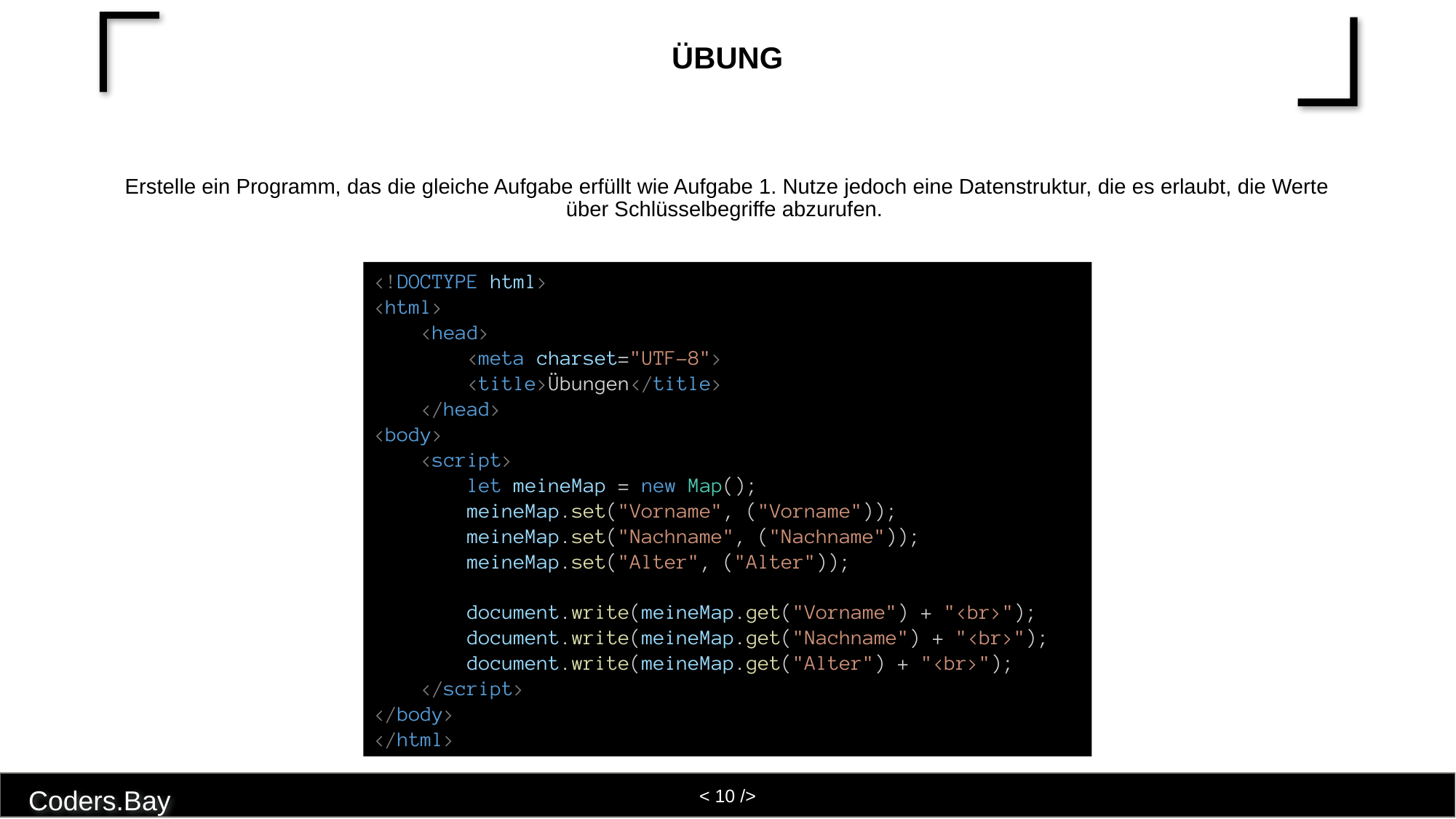

# Übung
Erstelle ein Programm, das die gleiche Aufgabe erfüllt wie Aufgabe 1. Nutze jedoch eine Datenstruktur, die es erlaubt, die Werte über Schlüsselbegriffe abzurufen.
<!DOCTYPE html>
<html>
    <head>
        <meta charset="UTF-8">
        <title>Übungen</title>
    </head>
<body>
    <script>
        let meineMap = new Map();
        meineMap.set("Vorname", ("Vorname"));
        meineMap.set("Nachname", ("Nachname"));
        meineMap.set("Alter", ("Alter"));
        document.write(meineMap.get("Vorname") + "<br>");
        document.write(meineMap.get("Nachname") + "<br>");
        document.write(meineMap.get("Alter") + "<br>");
    </script>
</body>
</html>